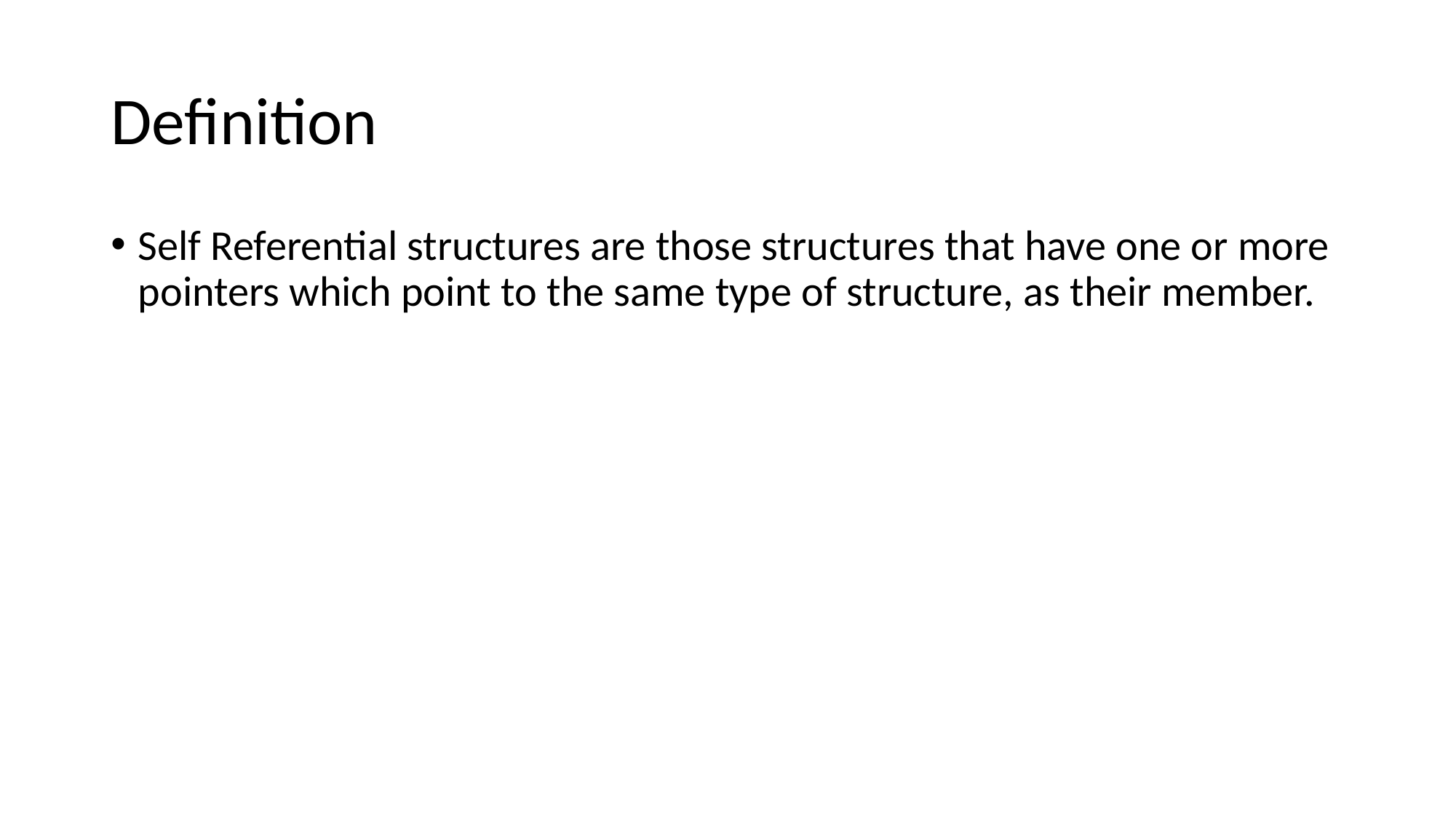

# Definition
Self Referential structures are those structures that have one or more pointers which point to the same type of structure, as their member.